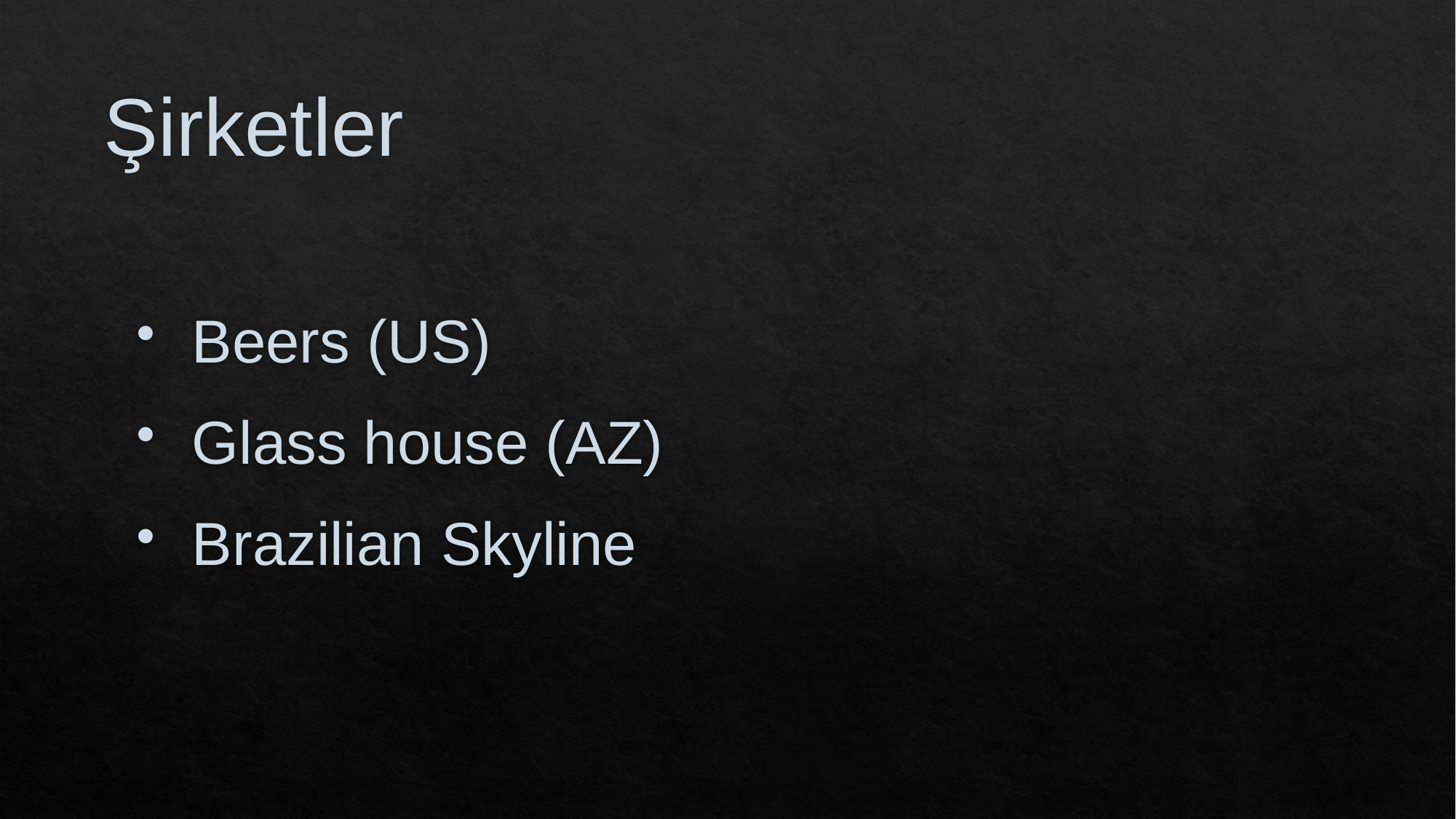

# Şirketler
 Beers (US)
 Glass house (AZ)
 Brazilian Skyline